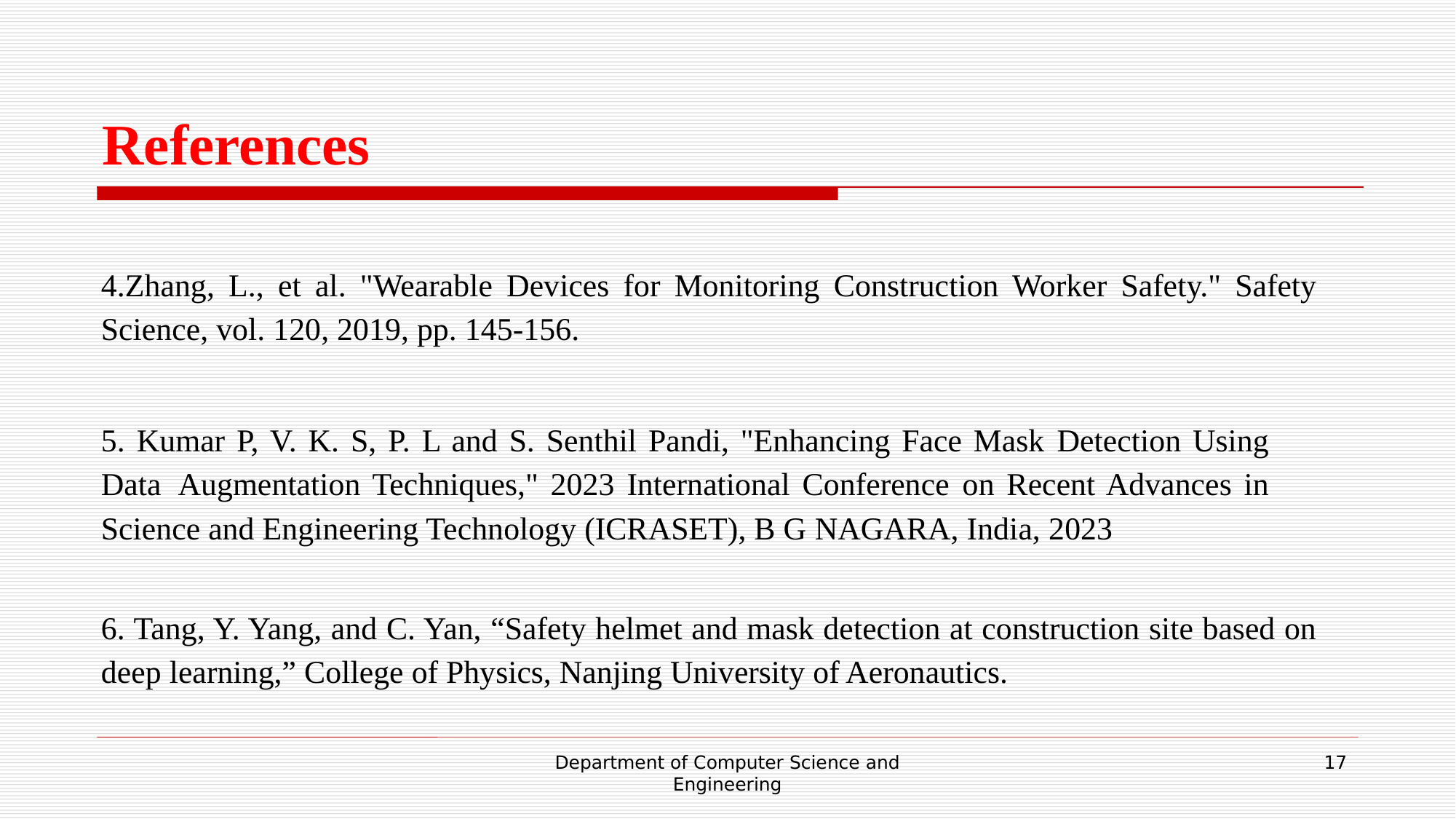

# References

4.Zhang, L., et al. "Wearable Devices for Monitoring Construction Worker Safety." Safety Science, vol. 120, 2019, pp. 145-156.

5. Kumar P, V. K. S, P. L and S. Senthil Pandi, "Enhancing Face Mask Detection Using Data Augmentation Techniques," 2023 International Conference on Recent Advances in Science and Engineering Technology (ICRASET), B G NAGARA, India, 2023

6. Tang, Y. Yang, and C. Yan, “Safety helmet and mask detection at construction site based on deep learning,” College of Physics, Nanjing University of Aeronautics.
Department of Computer Science and Engineering
17